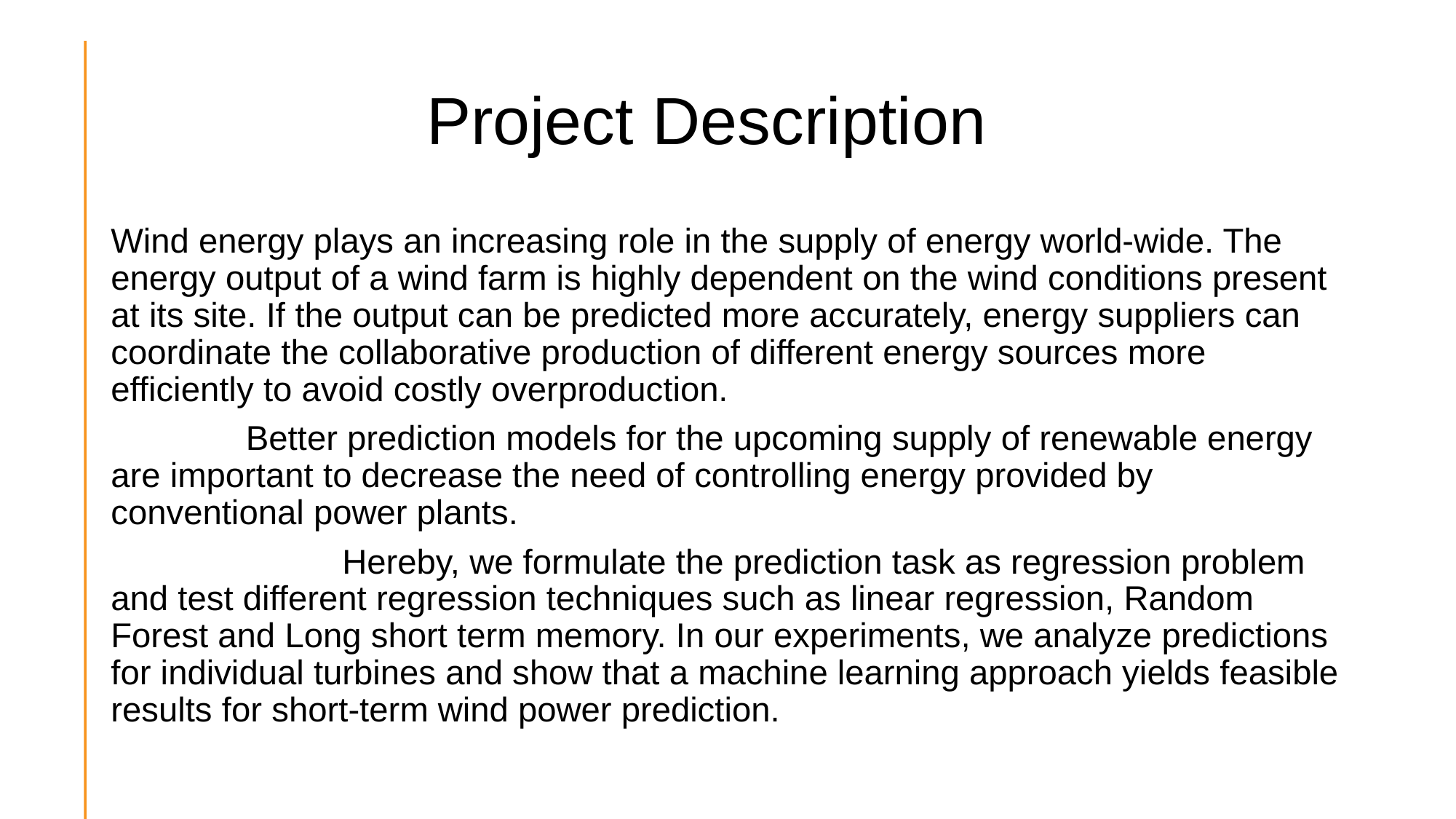

# Project Description
Wind energy plays an increasing role in the supply of energy world-wide. The energy output of a wind farm is highly dependent on the wind conditions present at its site. If the output can be predicted more accurately, energy suppliers can coordinate the collaborative production of different energy sources more efficiently to avoid costly overproduction.
              Better prediction models for the upcoming supply of renewable energy are important to decrease the need of controlling energy provided by conventional power plants.
                        Hereby, we formulate the prediction task as regression problem and test different regression techniques such as linear regression, Random Forest and Long short term memory. In our experiments, we analyze predictions for individual turbines and show that a machine learning approach yields feasible results for short-term wind power prediction.